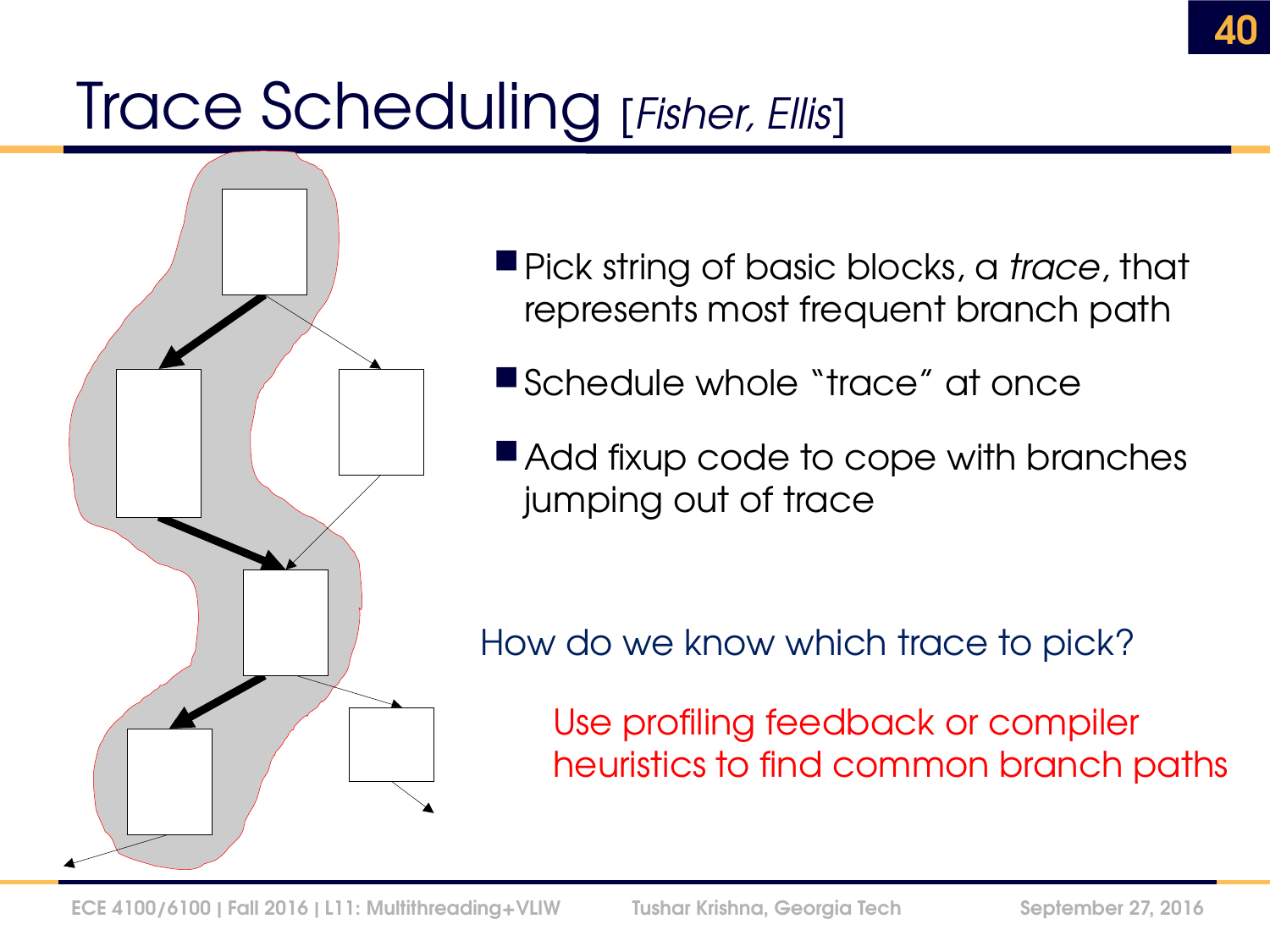

40
# Trace Scheduling [Fisher, Ellis]

Pick string of basic blocks, a trace, that represents most frequent branch path
Schedule whole “trace” at once
Add fixup code to cope with branches jumping out of trace

How do we know which trace to pick?

Use profiling feedback or compiler heuristics to find common branch paths
ECE 4100/6100 | Fall 2016 | L11: Multithreading+VLIW             Tushar Krishna, Georgia Tech
September 27, 2016